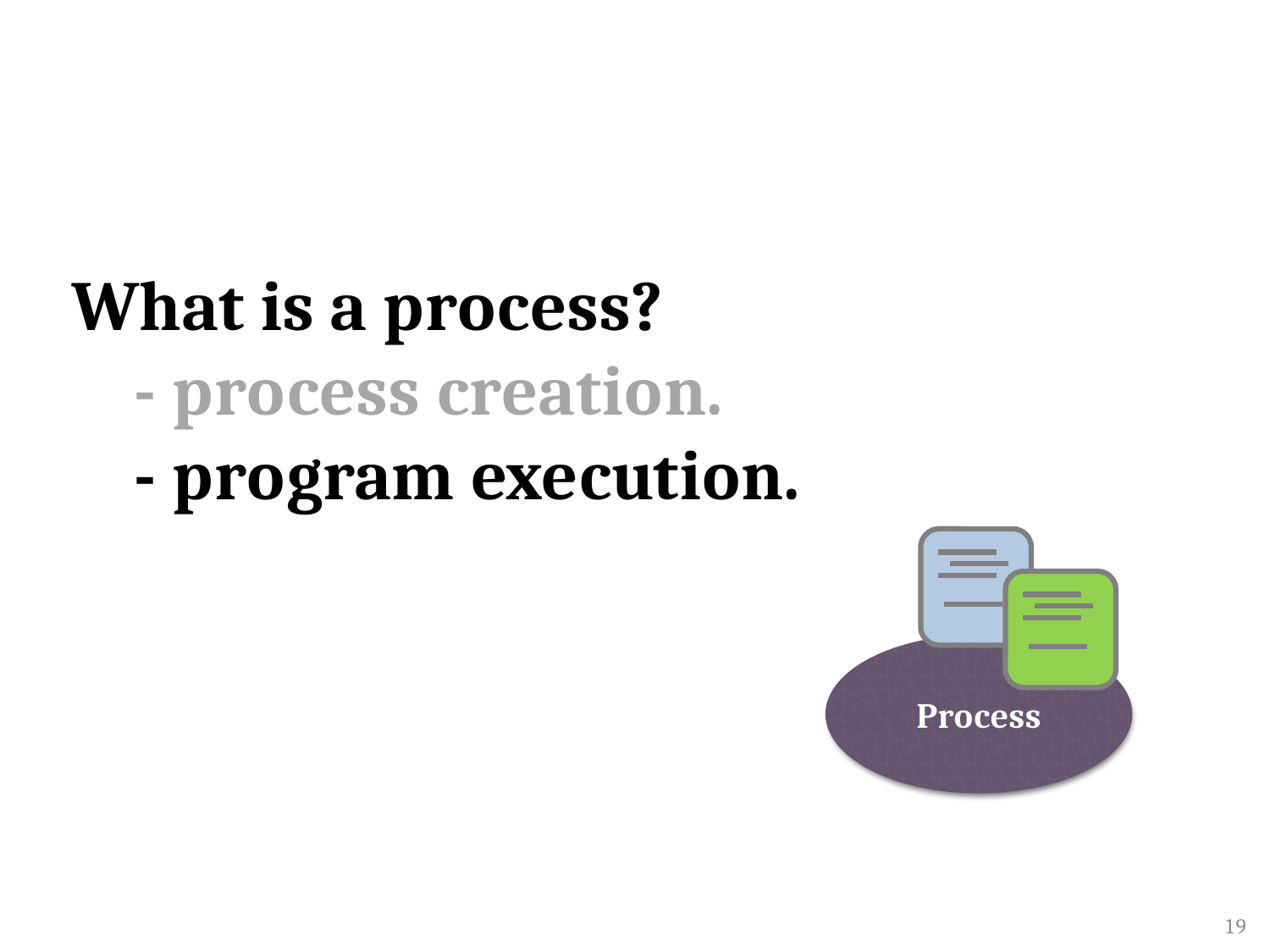

What is a process?
    - process creation.
    - program execution.

Process
19